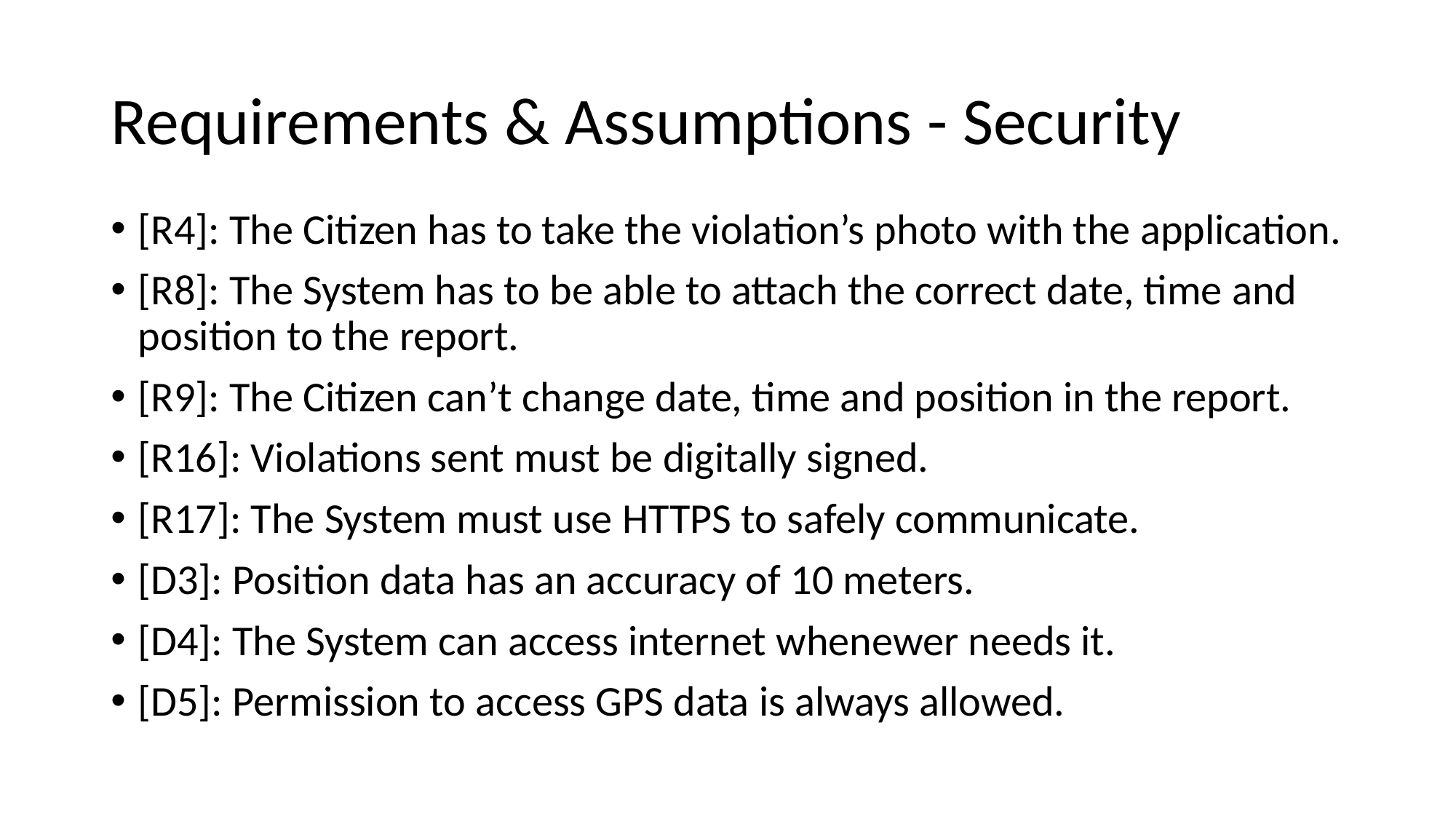

# Requirements & Assumptions - Security
[R4]: The Citizen has to take the violation’s photo with the application.
[R8]: The System has to be able to attach the correct date, time and position to the report.
[R9]: The Citizen can’t change date, time and position in the report.
[R16]: Violations sent must be digitally signed.
[R17]: The System must use HTTPS to safely communicate.
[D3]: Position data has an accuracy of 10 meters.
[D4]: The System can access internet whenewer needs it.
[D5]: Permission to access GPS data is always allowed.